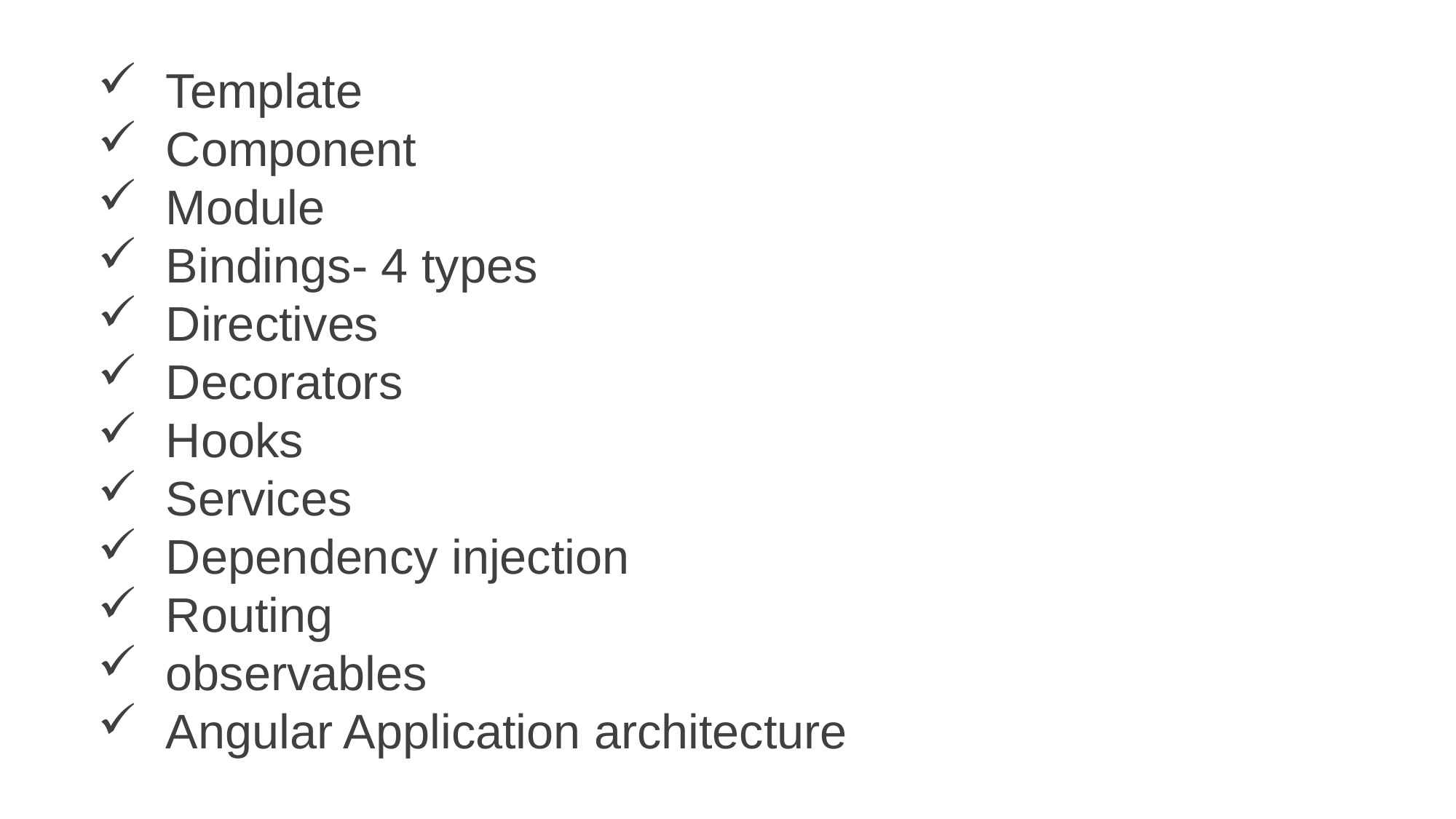

Template
Component
Module
Bindings- 4 types
Directives
Decorators
Hooks
Services
Dependency injection
Routing
observables
Angular Application architecture